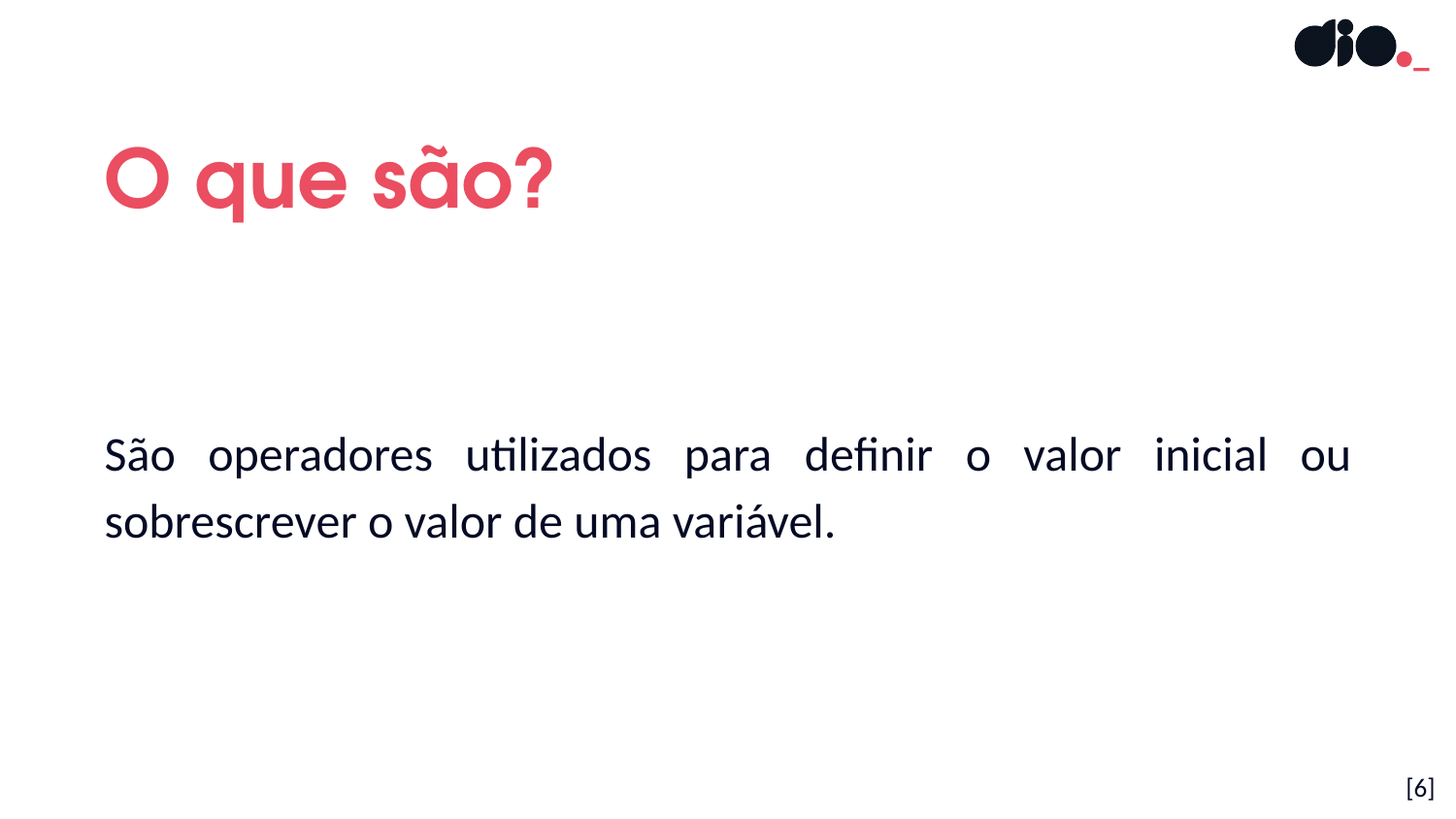

O que são?
São operadores utilizados para definir o valor inicial ou sobrescrever o valor de uma variável.
[6]